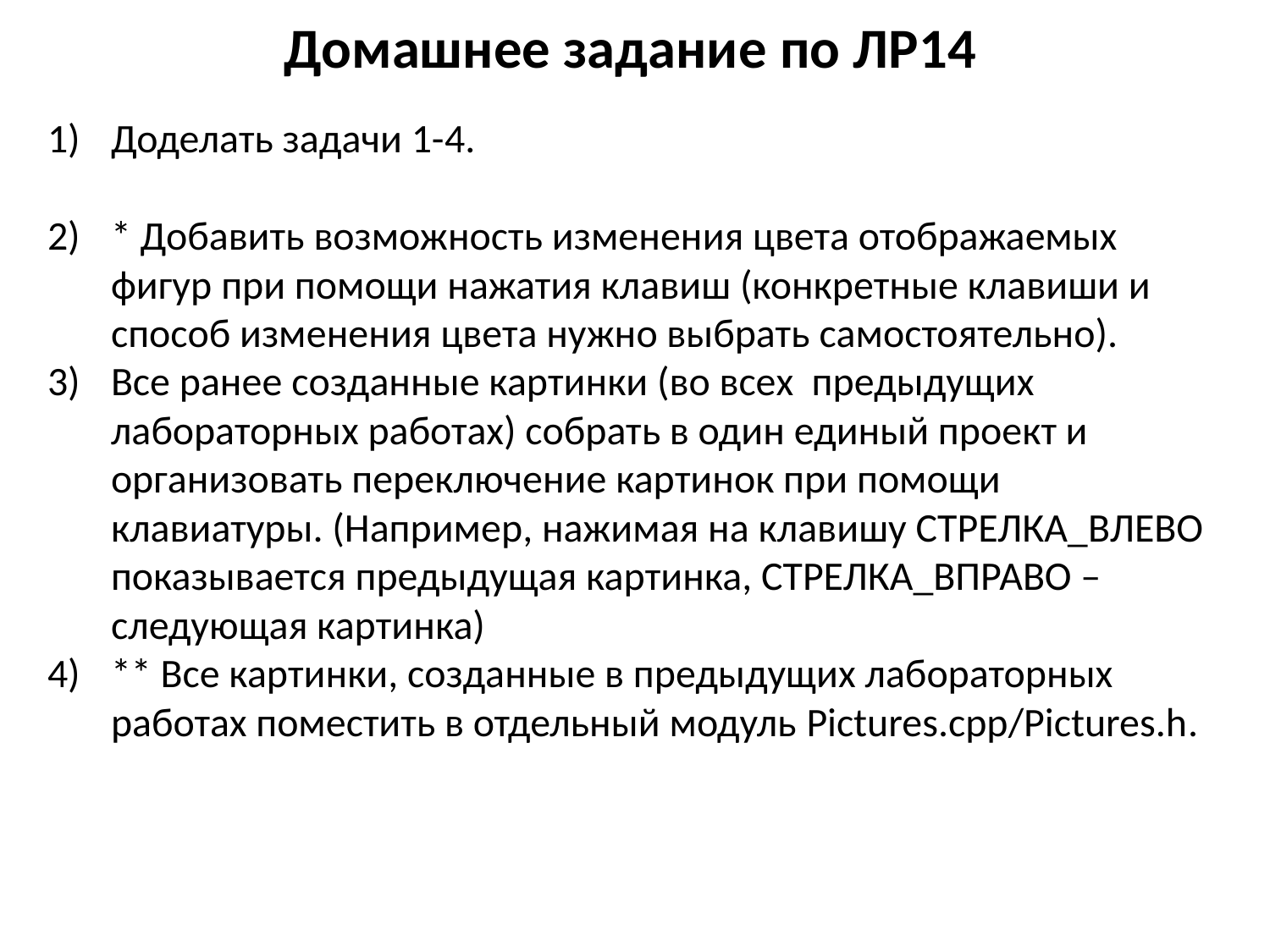

# Домашнее задание по ЛР14
Доделать задачи 1-4.

* Добавить возможность изменения цвета отображаемых фигур при помощи нажатия клавиш (конкретные клавиши и способ изменения цвета нужно выбрать самостоятельно).
Все ранее созданные картинки (во всех  предыдущих лабораторных работах) собрать в один единый проект и организовать переключение картинок при помощи клавиатуры. (Например, нажимая на клавишу СТРЕЛКА_ВЛЕВО показывается предыдущая картинка, СТРЕЛКА_ВПРАВО – следующая картинка)
** Все картинки, созданные в предыдущих лабораторных работах поместить в отдельный модуль Pictures.cpp/Pictures.h.